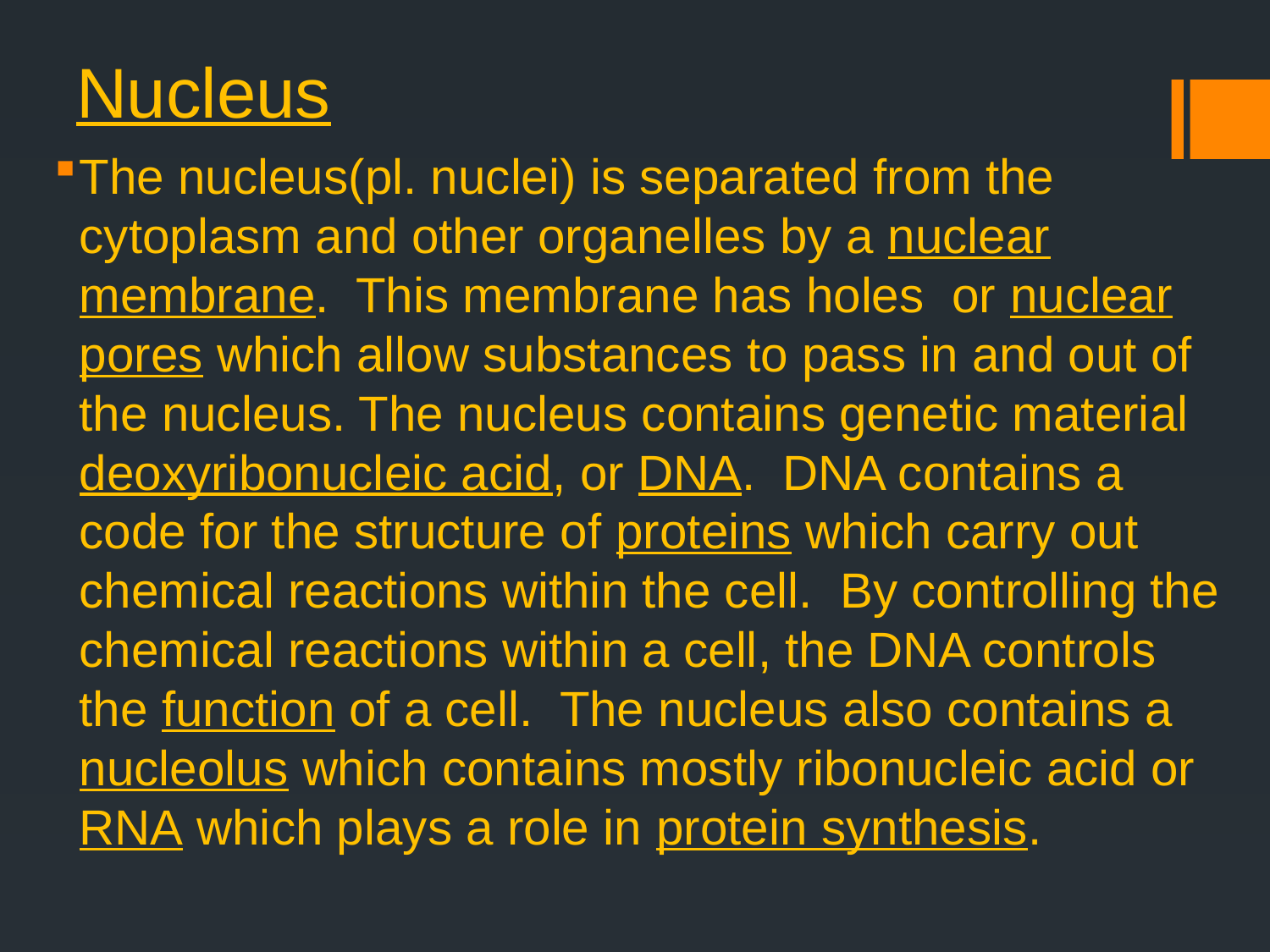

# Nucleus
The nucleus(pl. nuclei) is separated from the cytoplasm and other organelles by a nuclear membrane.  This membrane has holes  or nuclear pores which allow substances to pass in and out of the nucleus. The nucleus contains genetic material deoxyribonucleic acid, or DNA.  DNA contains a code for the structure of proteins which carry out chemical reactions within the cell.  By controlling the chemical reactions within a cell, the DNA controls the function of a cell.  The nucleus also contains a nucleolus which contains mostly ribonucleic acid or RNA which plays a role in protein synthesis.